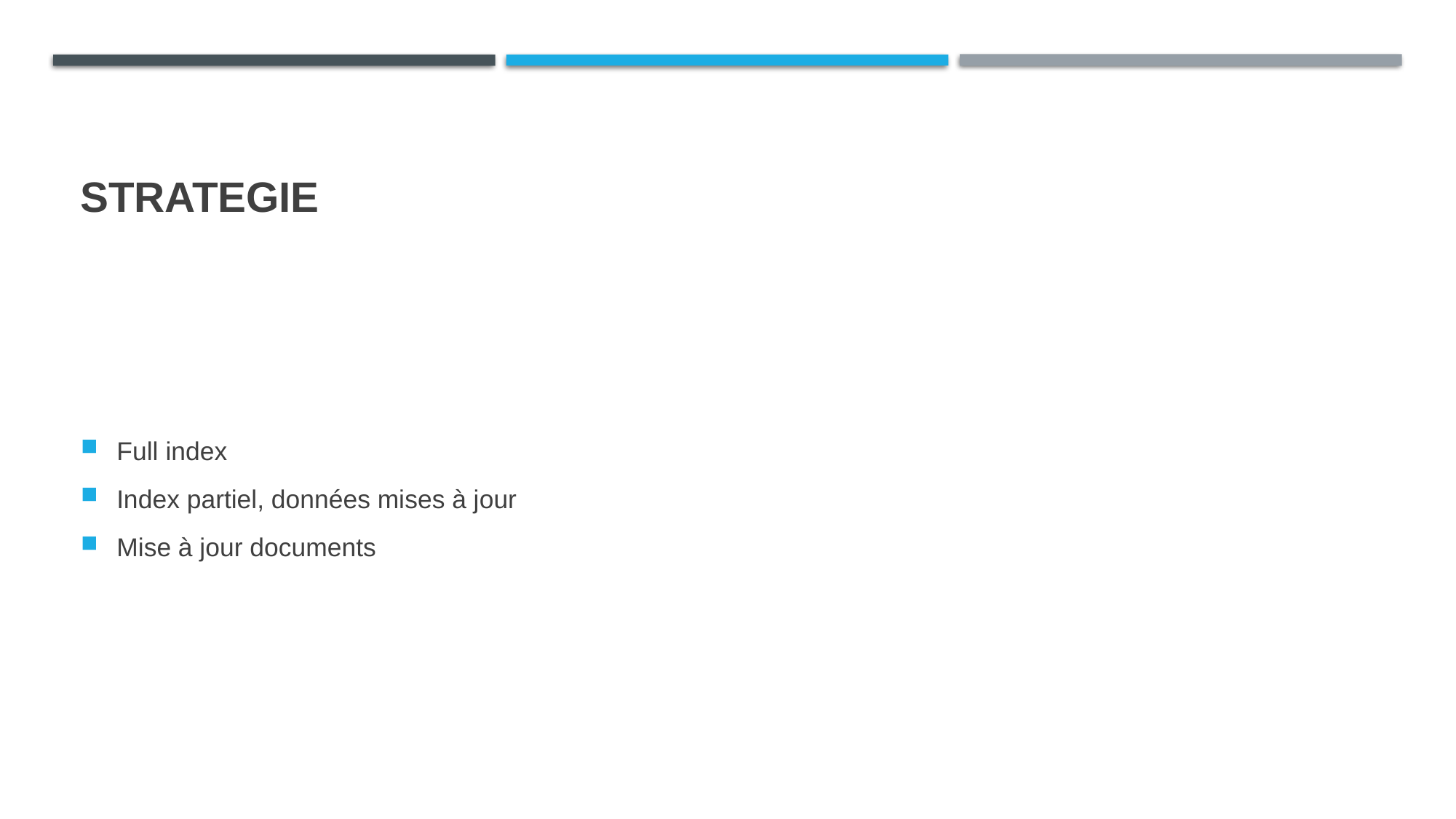

# Strategie
Full index
Index partiel, données mises à jour
Mise à jour documents